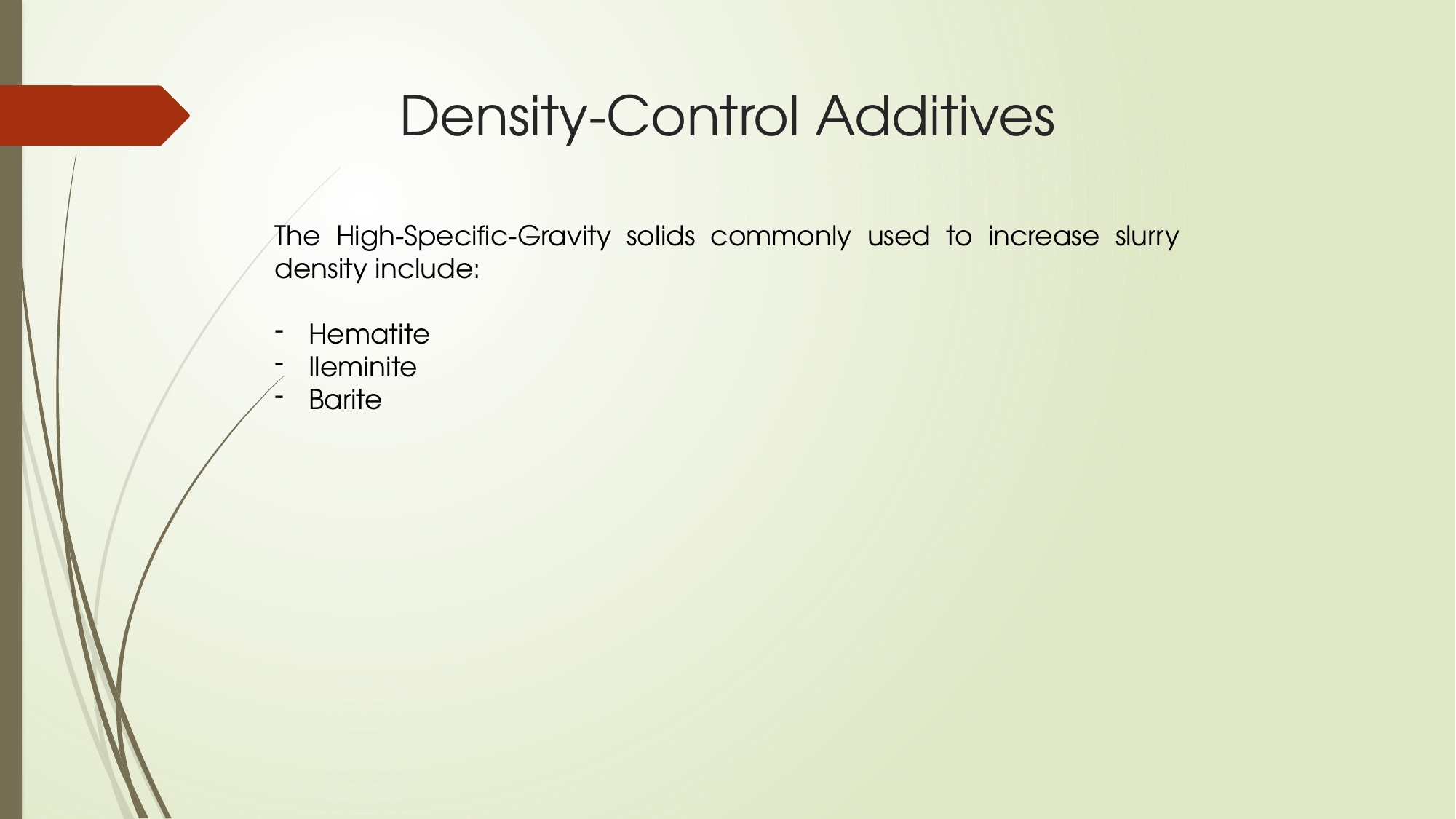

# Density-Control Additives
The High-Specific-Gravity solids commonly used to increase slurry density include:

Hematite
Ileminite
Barite